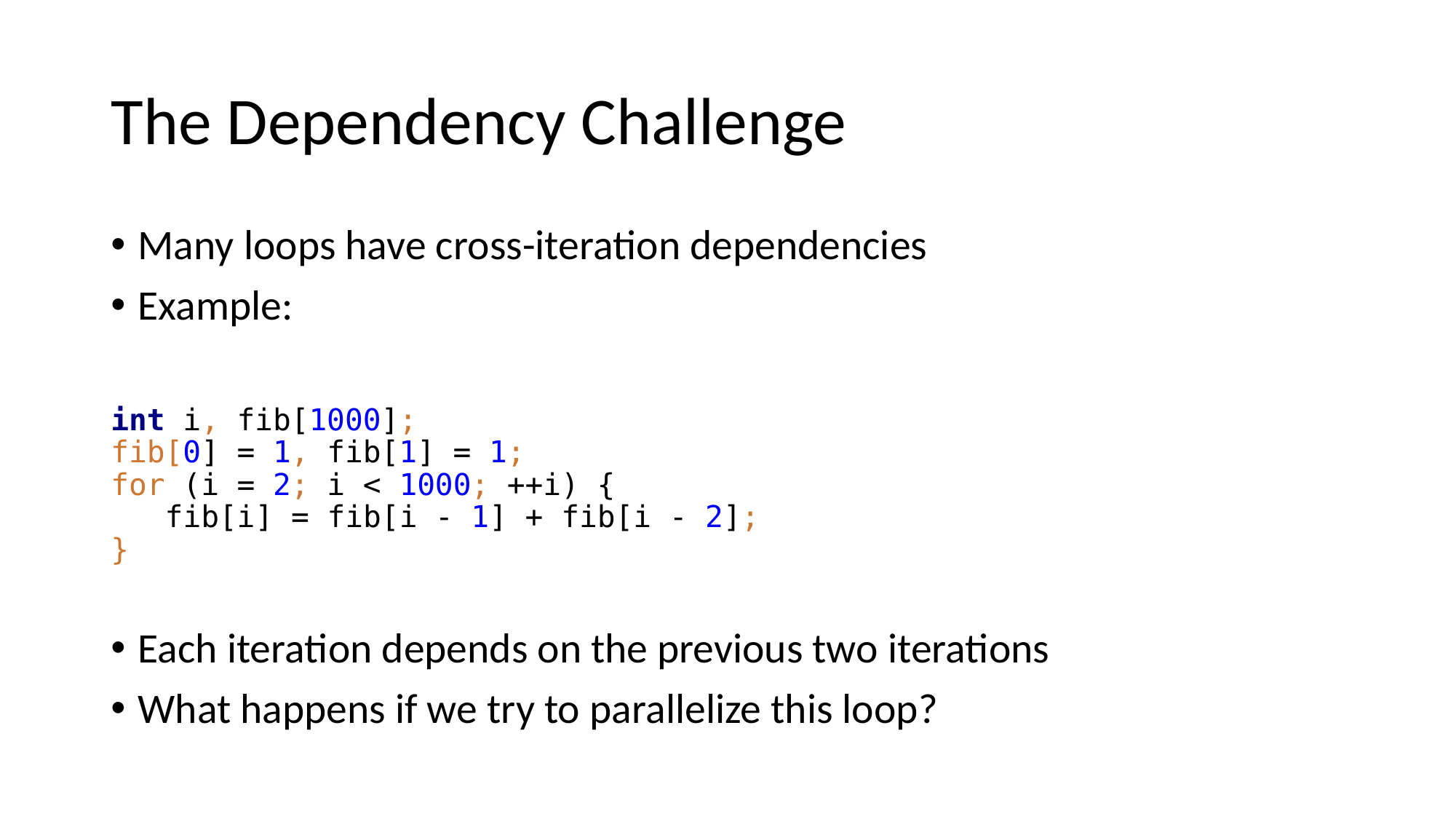

# The Dependency Challenge
Many loops have cross-iteration dependencies
Example:

int i, fib[1000];
fib[0] = 1, fib[1] = 1;
for (i = 2; i < 1000; ++i) {
   fib[i] = fib[i - 1] + fib[i - 2];
}
Each iteration depends on the previous two iterations
What happens if we try to parallelize this loop?